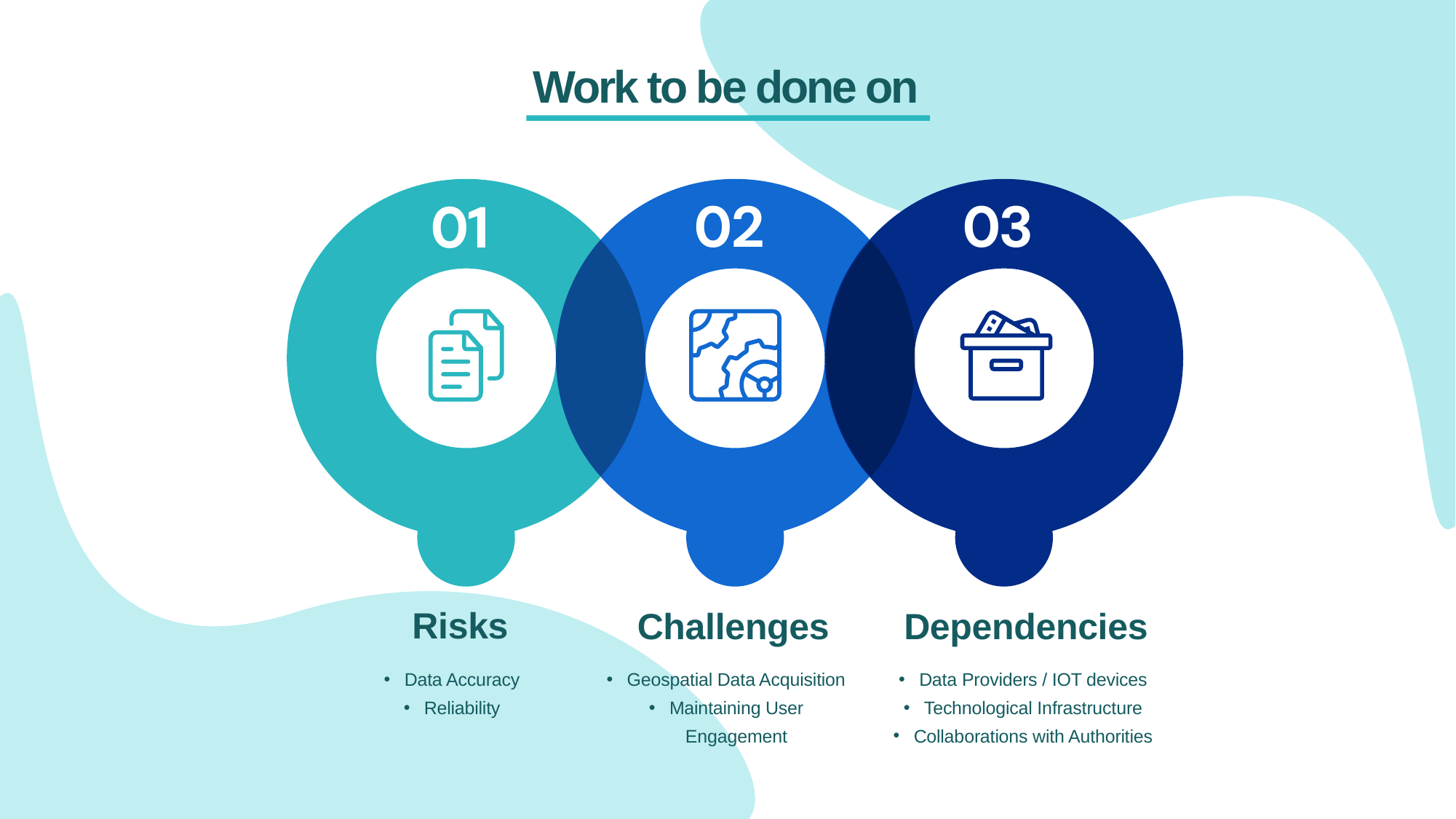

Work to be done on

02
03
01

Risks
Challenges
Dependencies
Data Accuracy
Reliability
Geospatial Data Acquisition
Maintaining User Engagement
Data Providers / IOT devices
Technological Infrastructure
Collaborations with Authorities